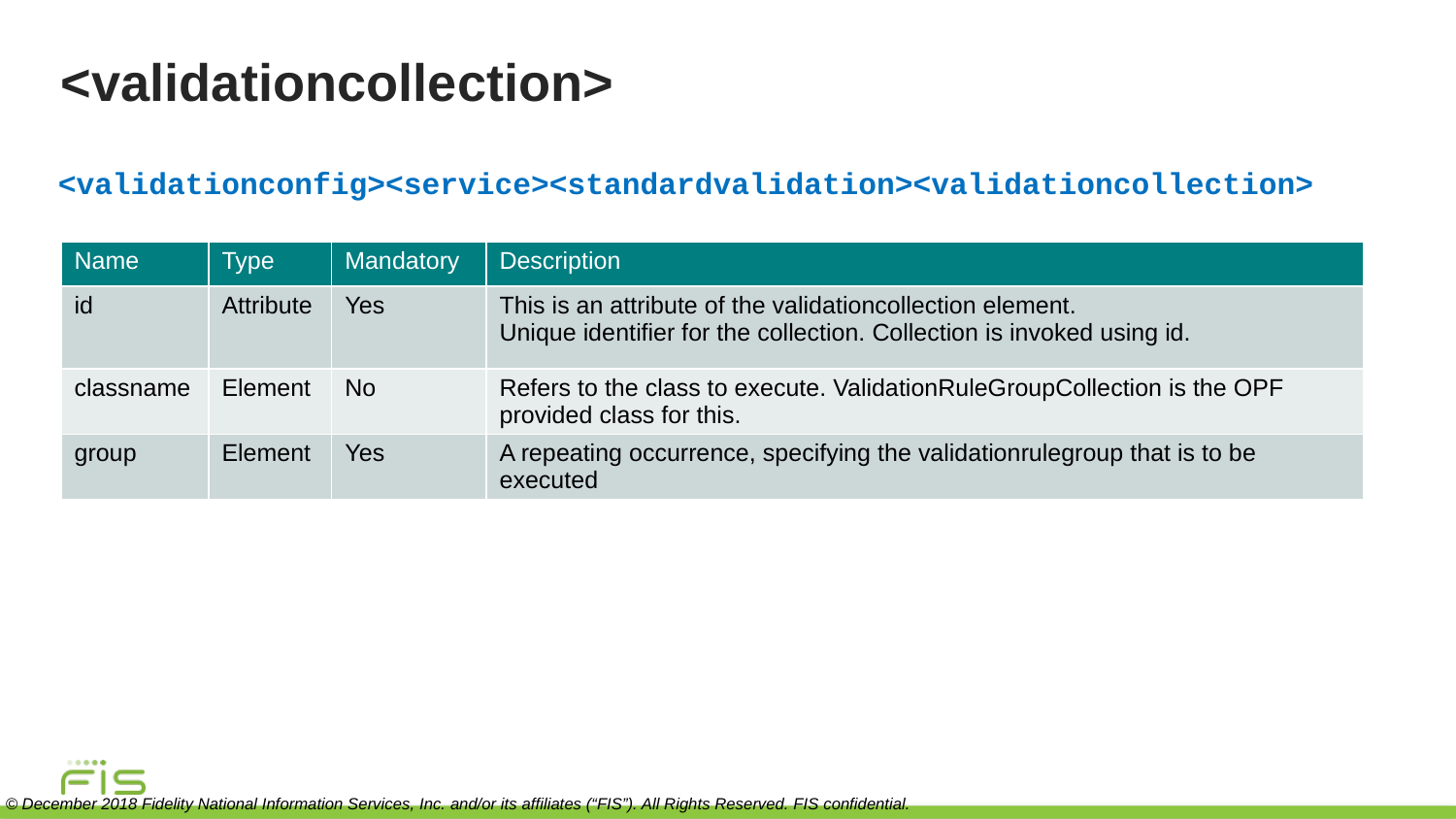

# <validationcollection>
<validationconfig><service><standardvalidation><validationcollection>

| Name | Type | Mandatory | Description |
| --- | --- | --- | --- |
| id | Attribute | Yes | This is an attribute of the validationcollection element. Unique identifier for the collection. Collection is invoked using id. |
| classname | Element | No | Refers to the class to execute. ValidationRuleGroupCollection is the OPF provided class for this. |
| group | Element | Yes | A repeating occurrence, specifying the validationrulegroup that is to be executed |